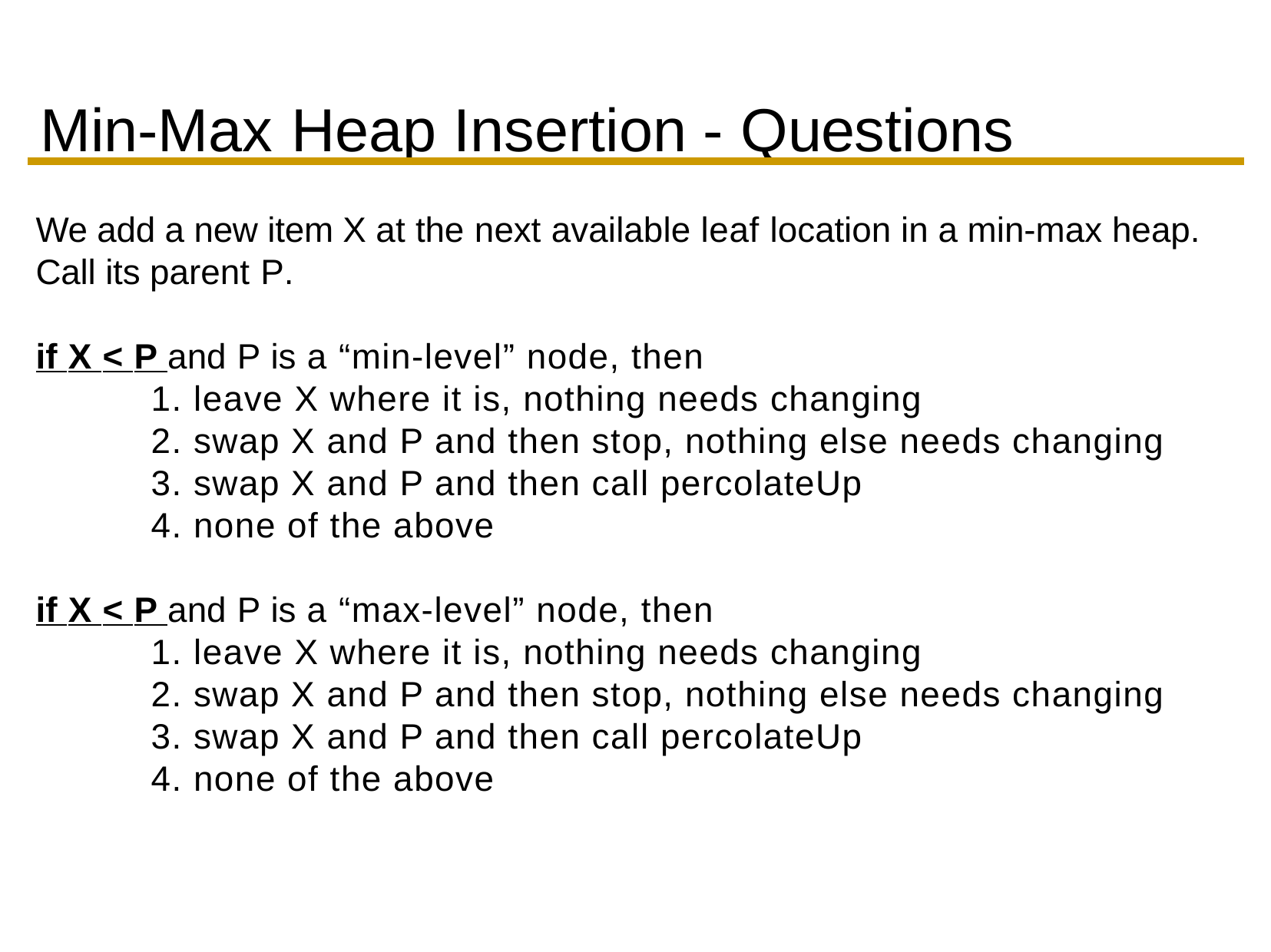

Min-Max	Heap Insertion - Questions

We add a new item X at the next available leaf location in a min-max heap.
Call its parent P.

if X < P and P is a “min-level” node, then
	1. leave X where it is, nothing needs changing
	2. swap X and P and then stop, nothing else needs changing
	3. swap X and P and then call percolateUp
	4. none of the above

if X < P and P is a “max-level” node, then
	1. leave X where it is, nothing needs changing
	2. swap X and P and then stop, nothing else needs changing
	3. swap X and P and then call percolateUp
	4. none of the above